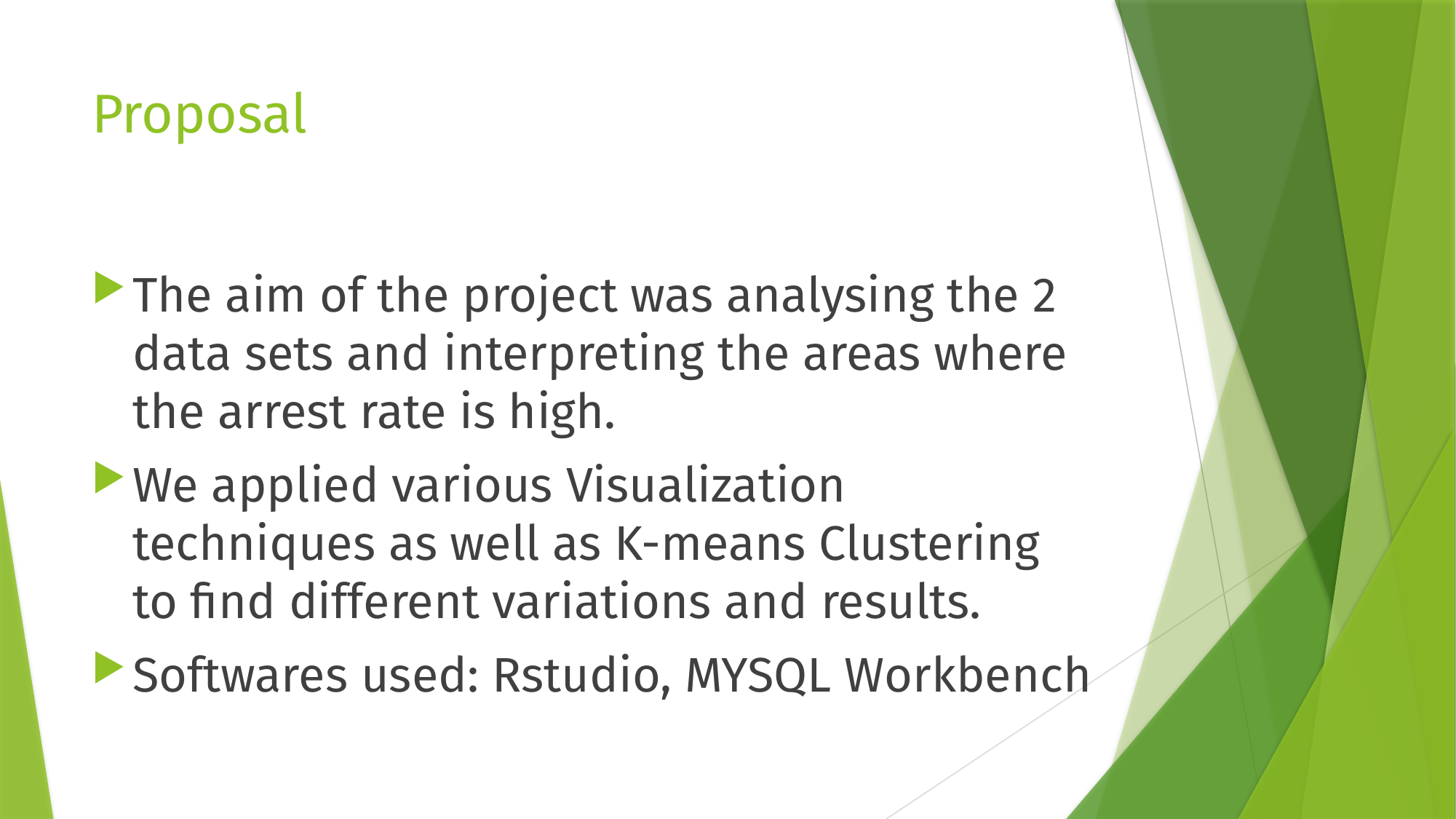

# Proposal
The aim of the project was analysing the 2 data sets and interpreting the areas where the arrest rate is high.
We applied various Visualization techniques as well as K-means Clustering  to find different variations and results.
Softwares used: Rstudio, MYSQL Workbench